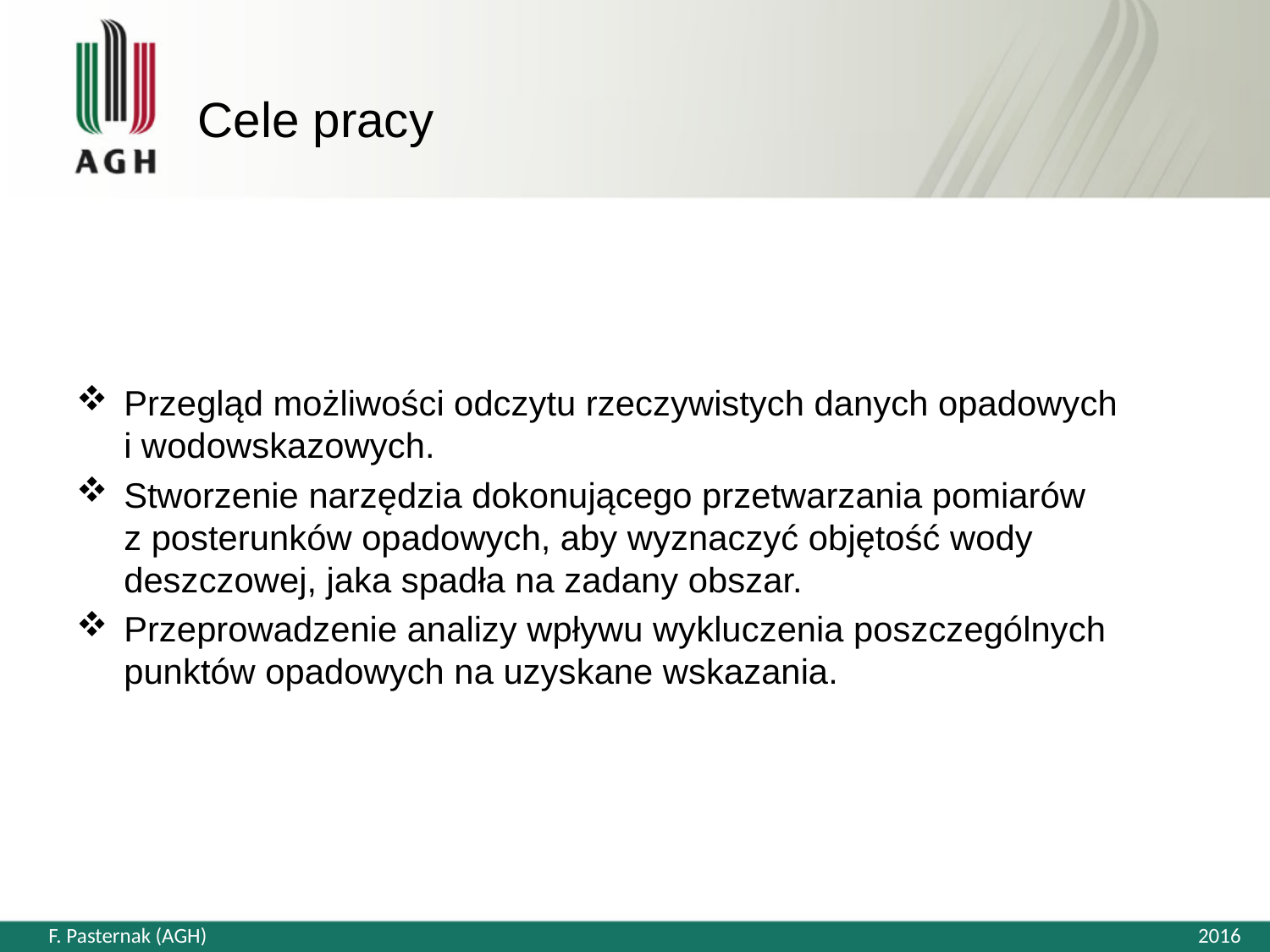

# Cele pracy
Przegląd możliwości odczytu rzeczywistych danych opadowych
i wodowskazowych.
Stworzenie narzędzia dokonującego przetwarzania pomiarów
z posterunków opadowych, aby wyznaczyć objętość wody deszczowej, jaka spadła na zadany obszar.
Przeprowadzenie analizy wpływu wykluczenia poszczególnych punktów opadowych na uzyskane wskazania.
F. Pasternak (AGH)
2016